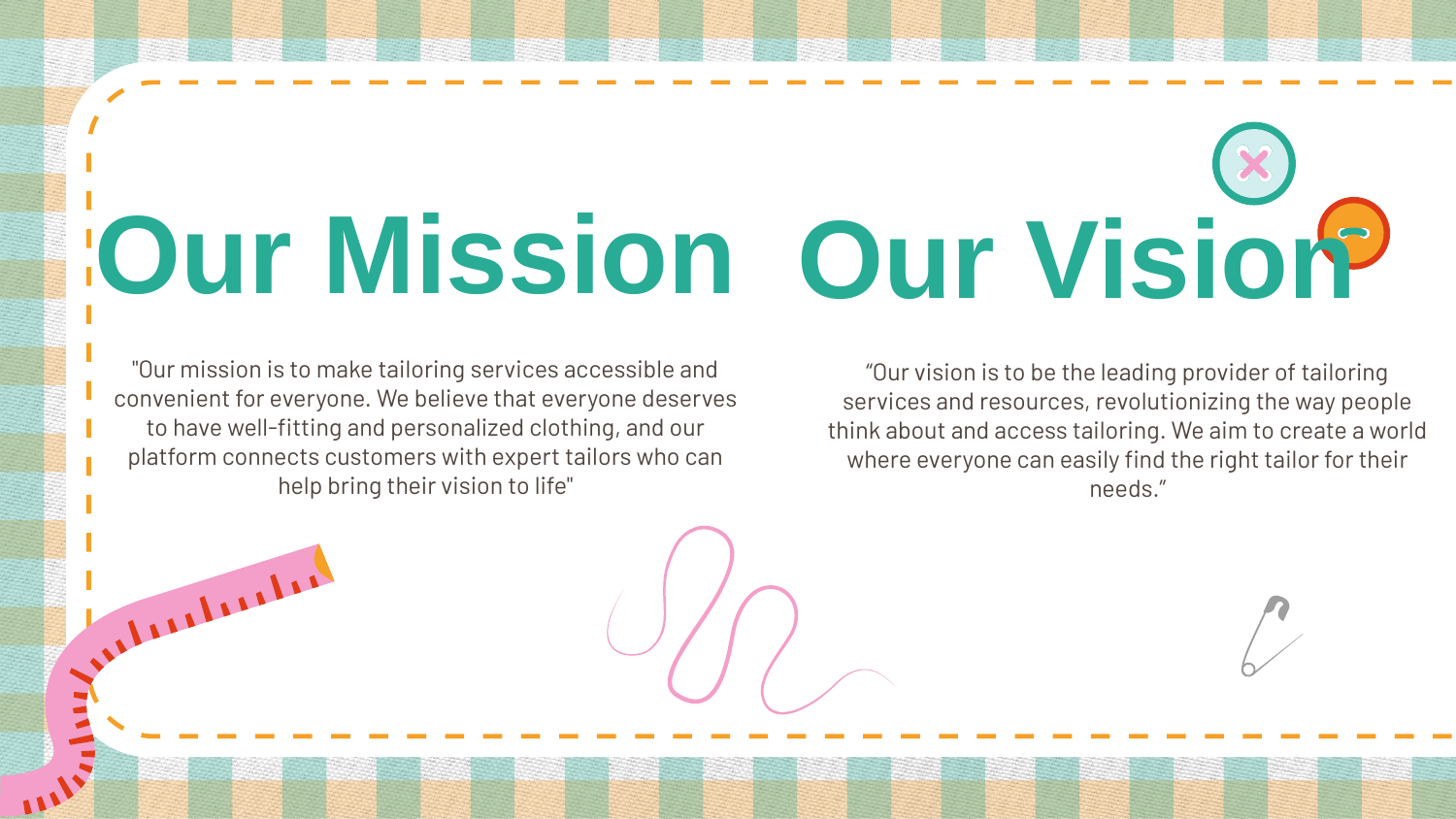

Our Vision
# Our Mission

"Our mission is to make tailoring services accessible and convenient for everyone. We believe that everyone deserves to have well-fitting and personalized clothing, and our platform connects customers with expert tailors who can help bring their vision to life"
“Our vision is to be the leading provider of tailoring services and resources, revolutionizing the way people think about and access tailoring. We aim to create a world where everyone can easily find the right tailor for their needs.”